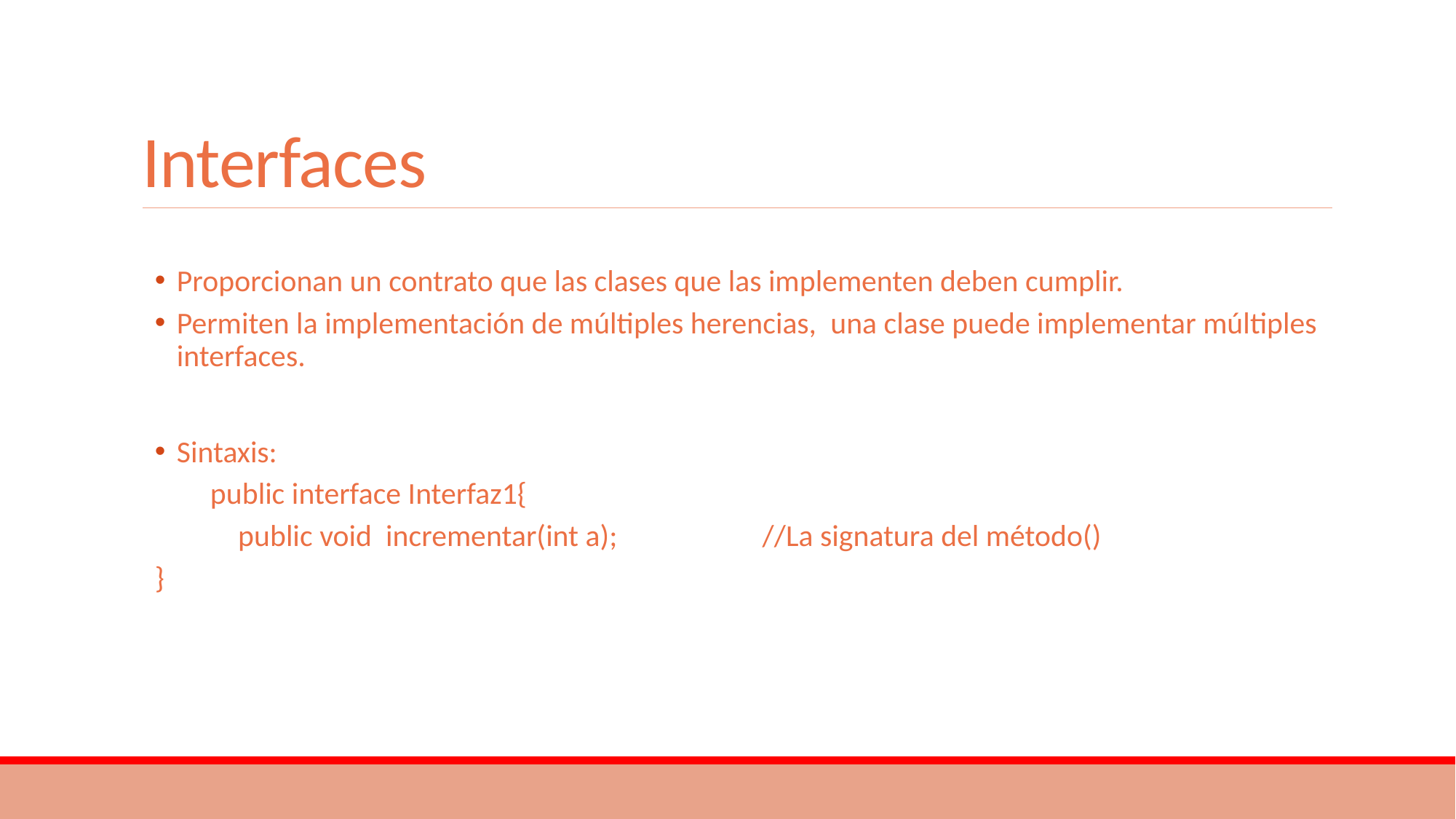

# Interfaces

Proporcionan un contrato que las clases que las implementen deben cumplir.
Permiten la implementación de múltiples herencias,  una clase puede implementar múltiples interfaces.

Sintaxis:
        public interface Interfaz1{
            public void  incrementar(int a);                     //La signatura del método()
}